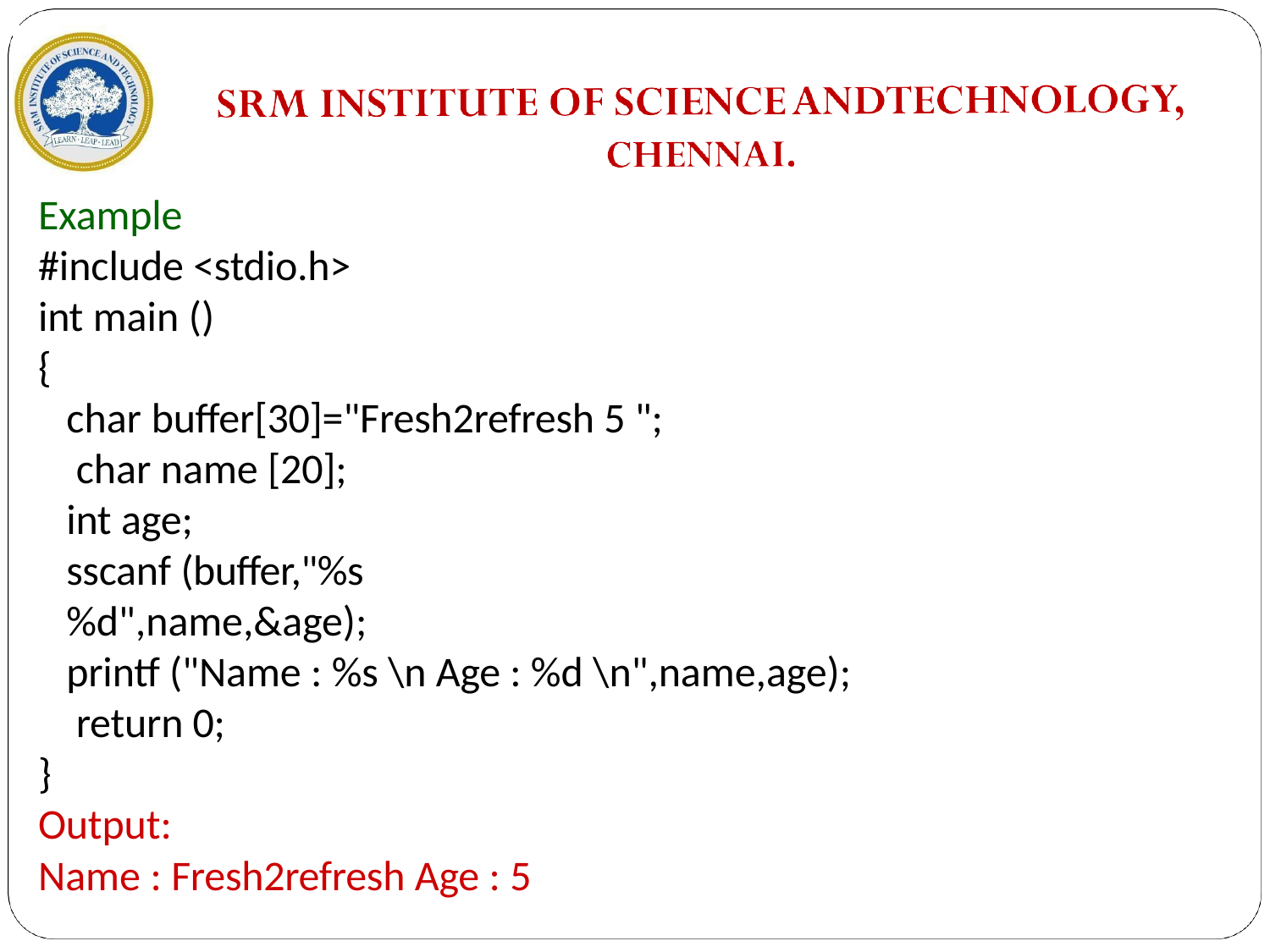

Example
#include <stdio.h>
int main ()
{
char buffer[30]="Fresh2refresh 5 ";  char name [20];
int age;
sscanf (buffer,"%s %d",name,&age);
printf ("Name : %s \n Age : %d \n",name,age);  return 0;
}
Output:
Name : Fresh2refresh Age : 5